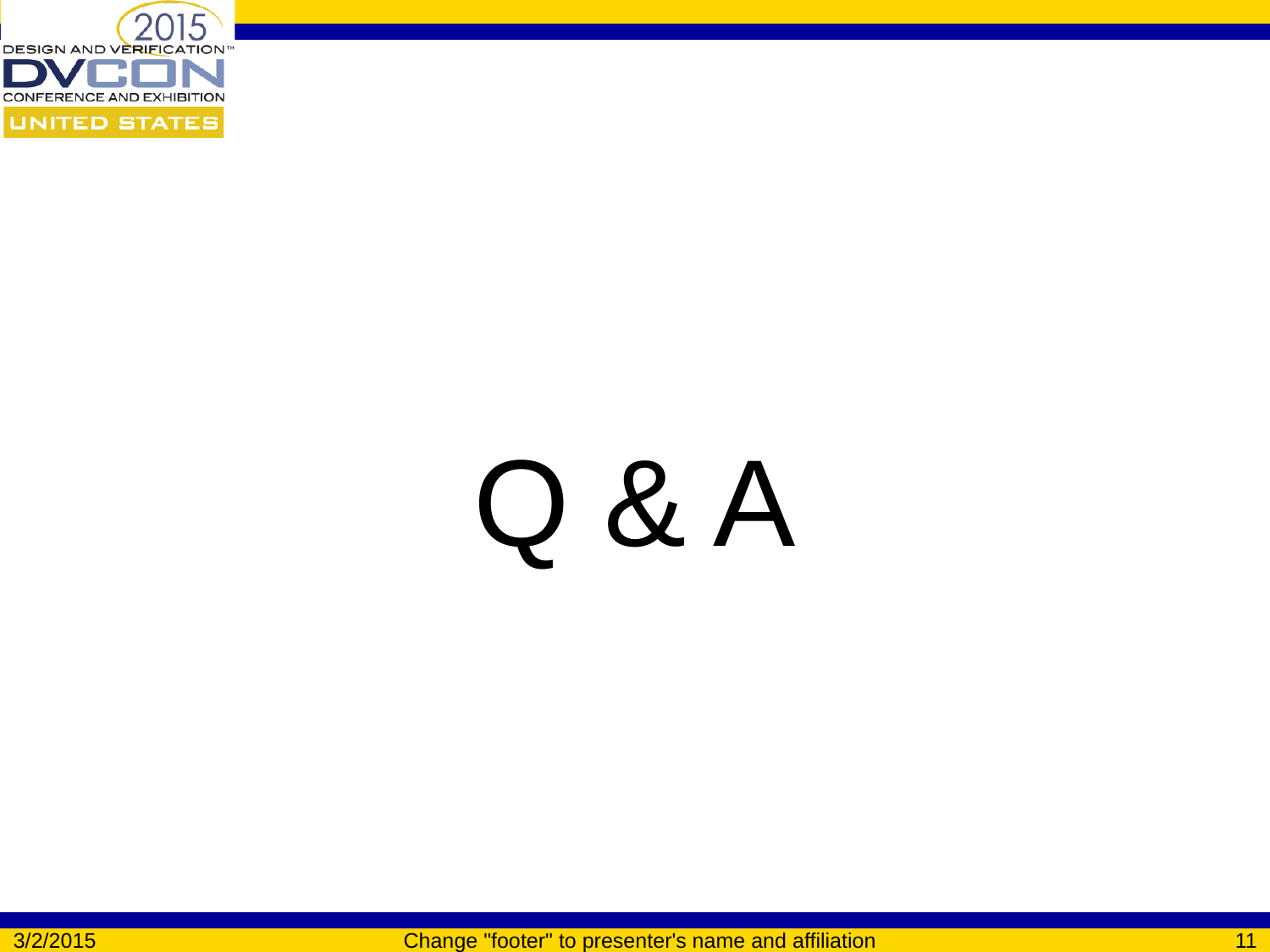

#

Q & A
3/2/2015
Change "footer" to presenter's name and affiliation
11